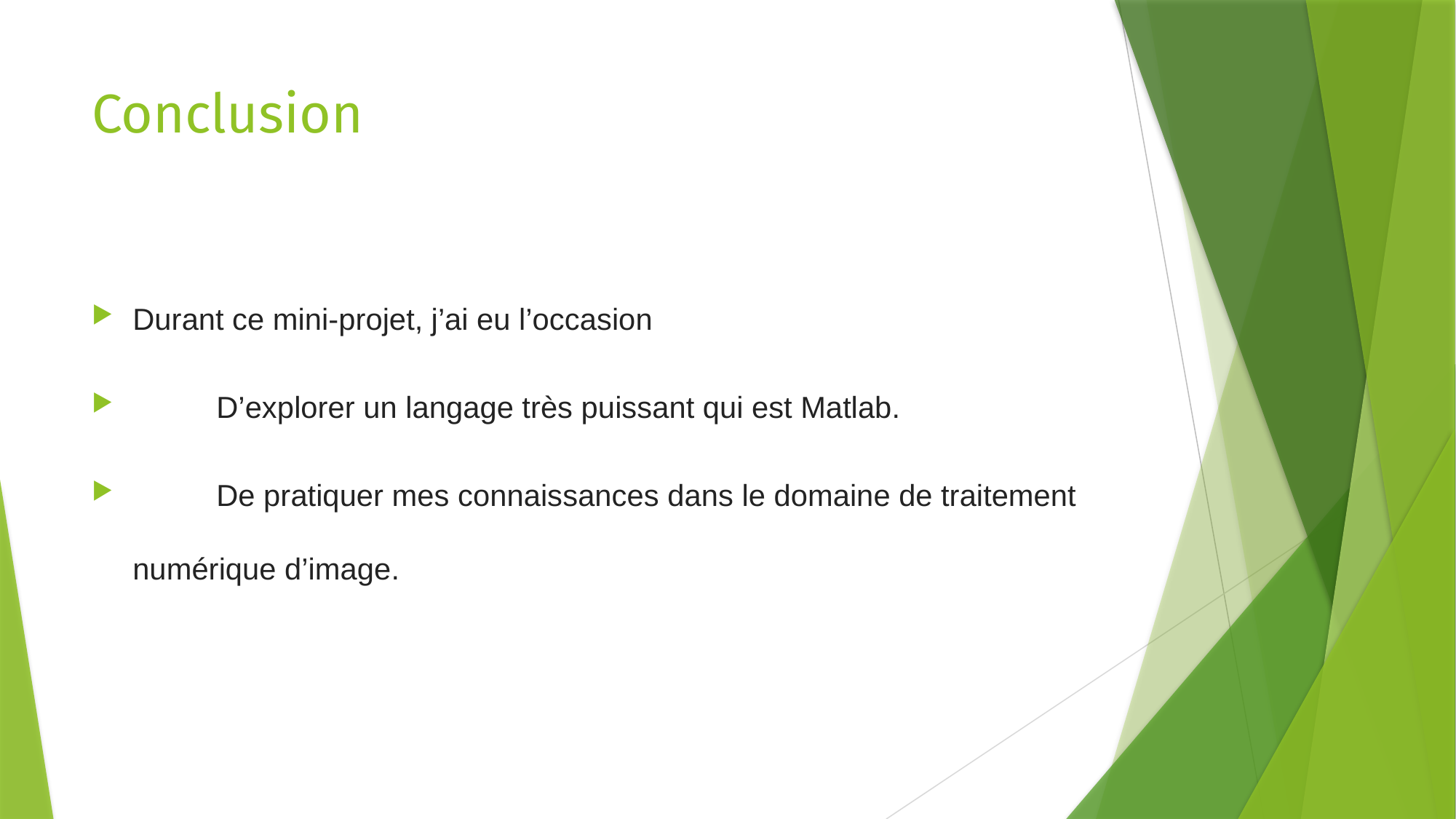

# Conclusion
Durant ce mini-projet, j’ai eu l’occasion
          D’explorer un langage très puissant qui est Matlab.
          De pratiquer mes connaissances dans le domaine de traitement numérique d’image.